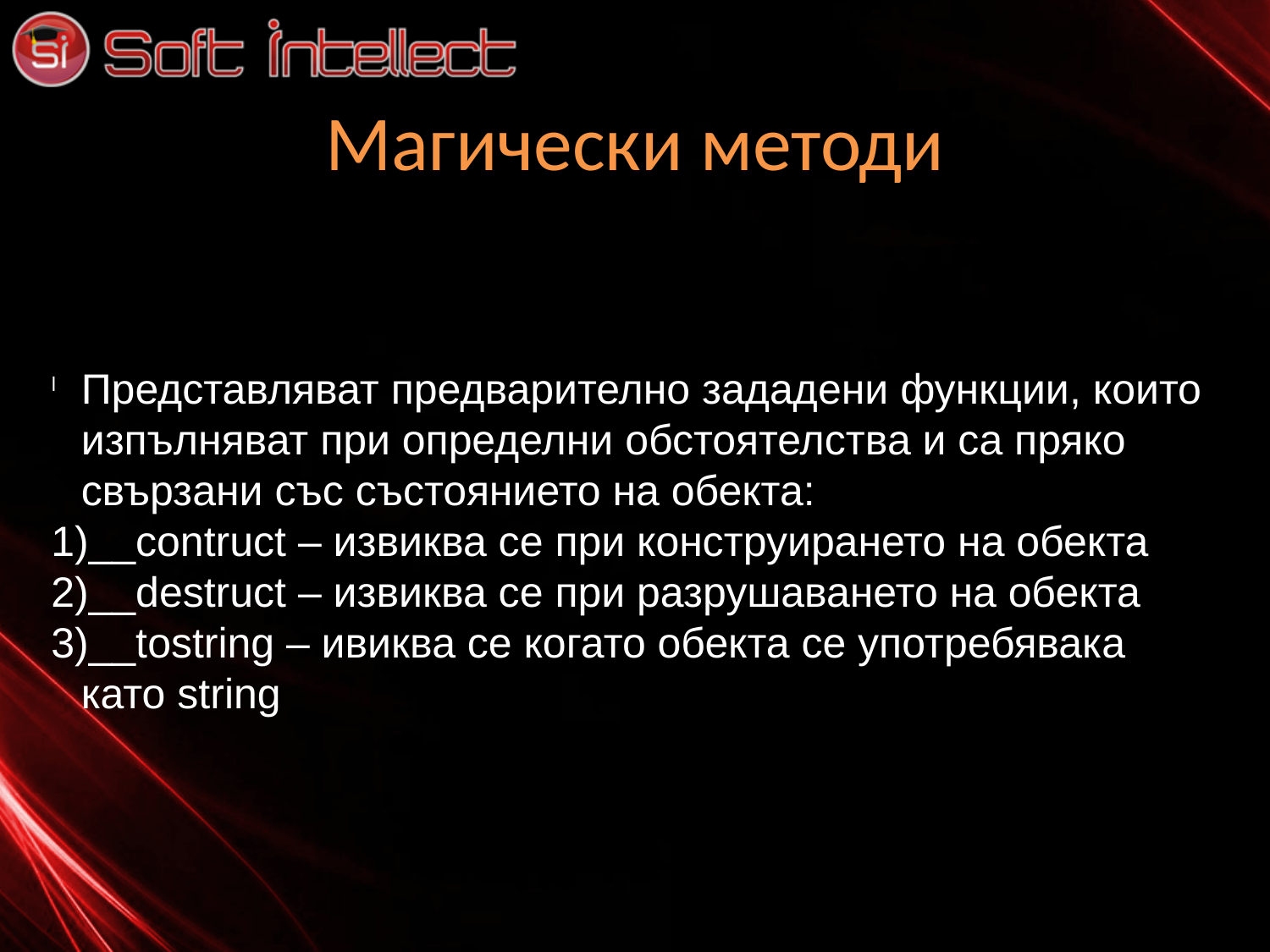

Магически методи

Представляват предварително зададени функции, които изпълняват при определни обстоятелства и са пряко свързани със състоянието на обекта:
__contruct – извиква се при конструирането на обекта
__destruct – извиква се при разрушаването на обекта
__tostring – ивиква се когато обекта се употребявака като string